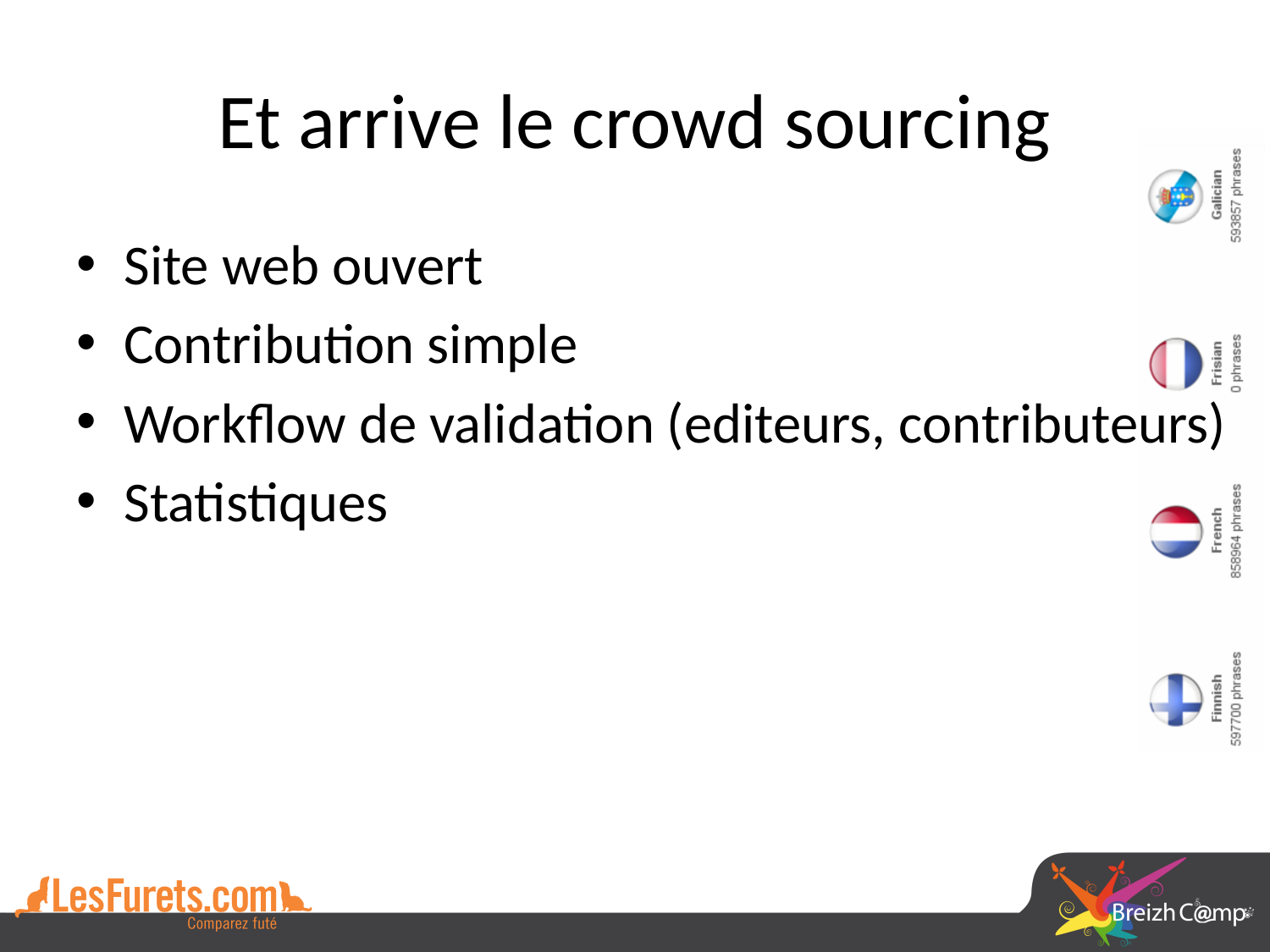

# Et arrive le crowd sourcing
Site web ouvert
Contribution simple
Workflow de validation (editeurs, contributeurs)
Statistiques